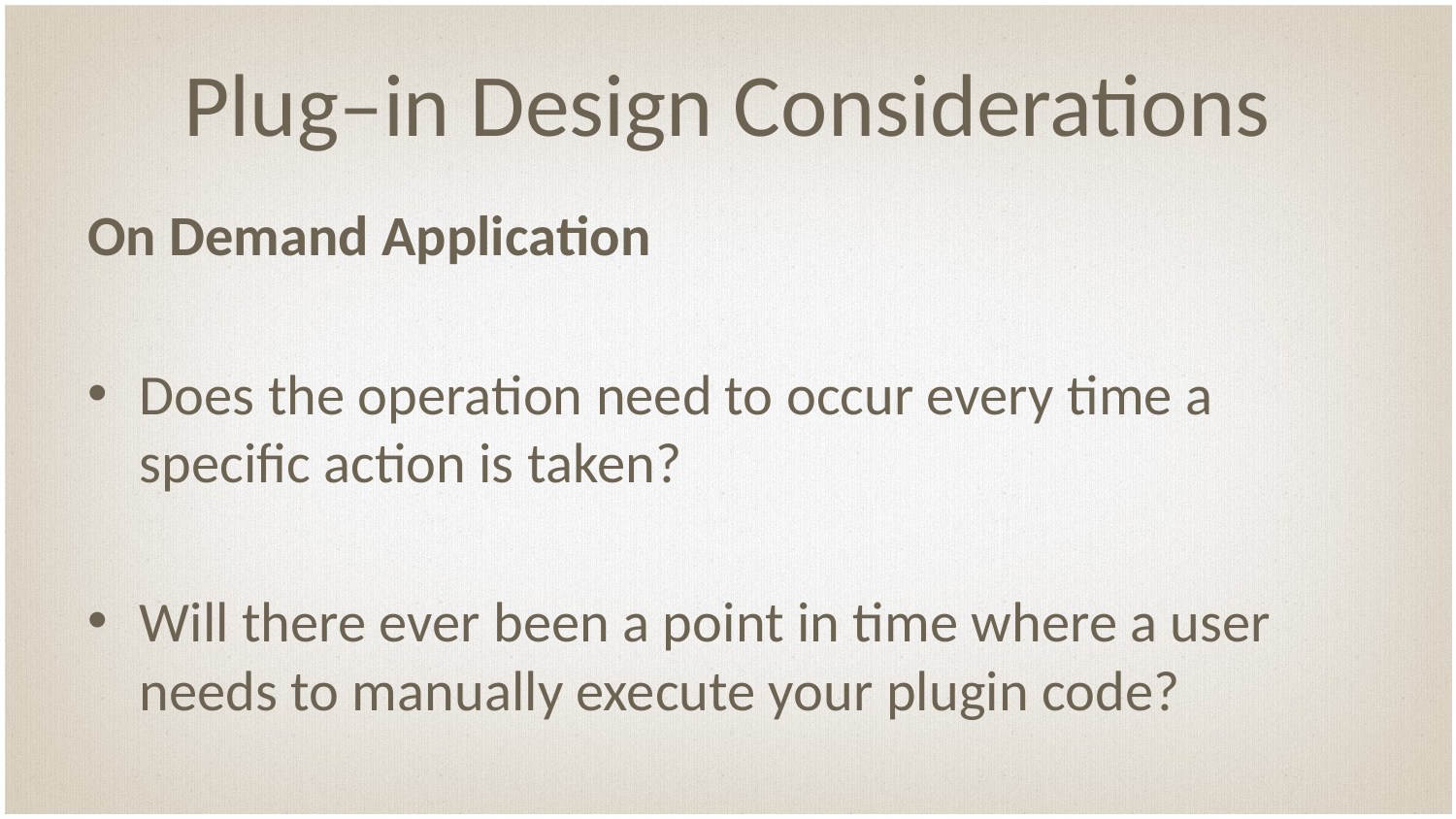

# Plug–in Design Considerations
On Demand Application

Does the operation need to occur every time a specific action is taken?

Will there ever been a point in time where a user needs to manually execute your plugin code?